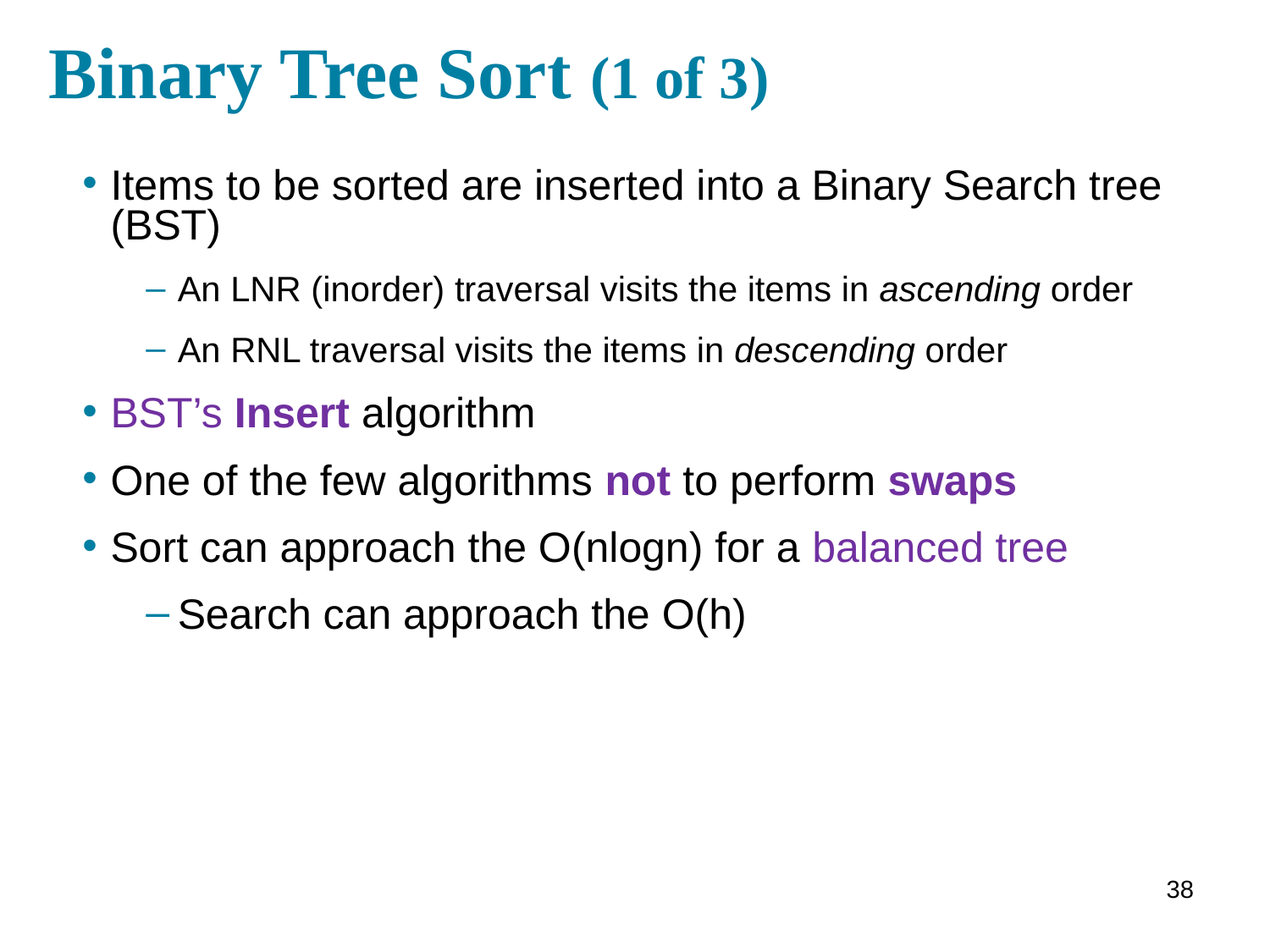

# Binary Tree Sort (1 of 3)
Items to be sorted are inserted into a Binary Search tree (BST)
An LNR (inorder) traversal visits the items in ascending order
An RNL traversal visits the items in descending order
BST’s Insert algorithm
One of the few algorithms not to perform swaps
Sort can approach the O(nlogn) for a balanced tree
Search can approach the O(h)

38
38